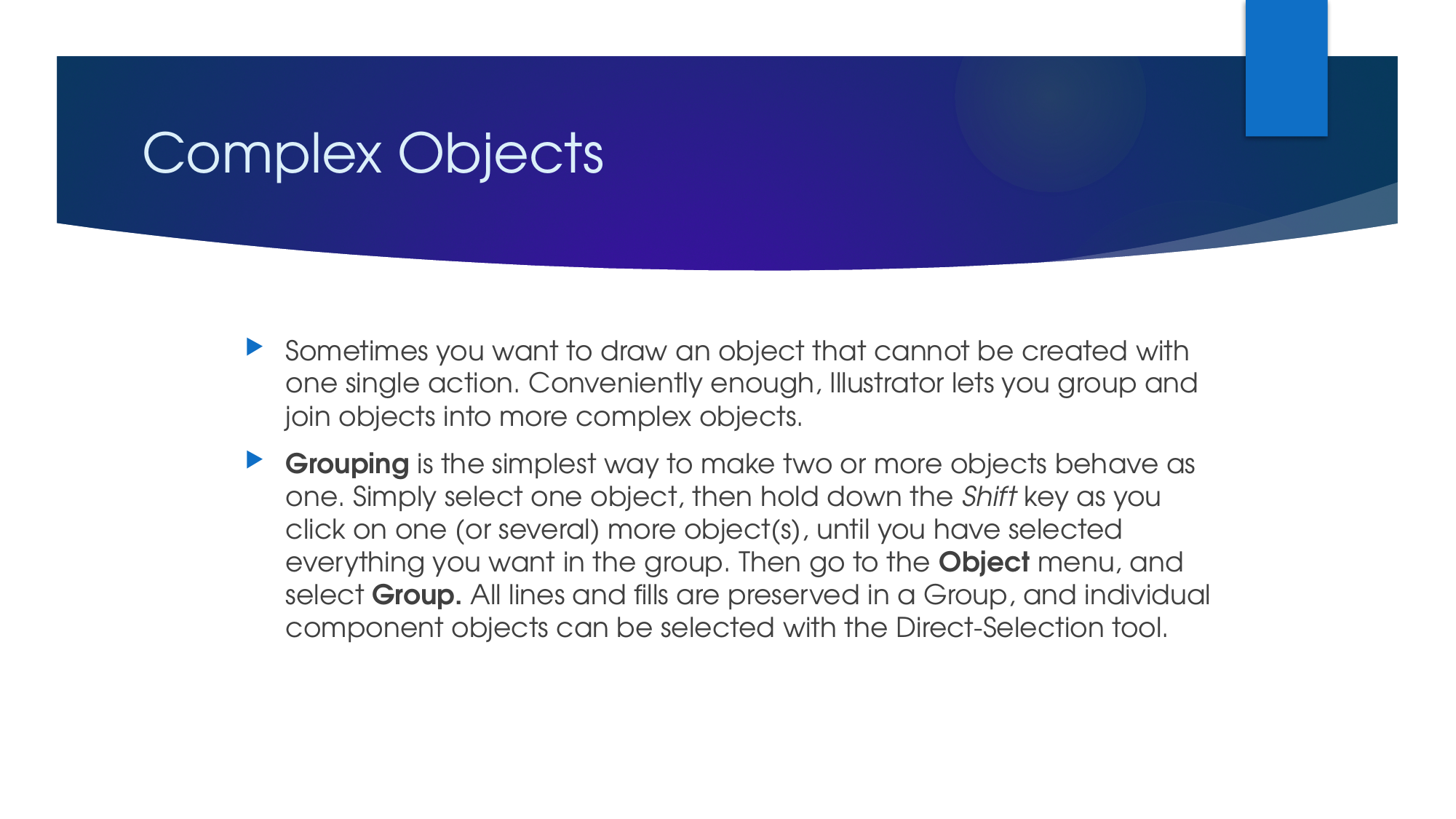

# Complex Objects
Sometimes you want to draw an object that cannot be created with one single action. Conveniently enough, Illustrator lets you group and join objects into more complex objects.
Grouping is the simplest way to make two or more objects behave as one. Simply select one object, then hold down the Shift key as you click on one (or several) more object(s), until you have selected everything you want in the group. Then go to the Object menu, and select Group. All lines and fills are preserved in a Group, and individual component objects can be selected with the Direct-Selection tool.